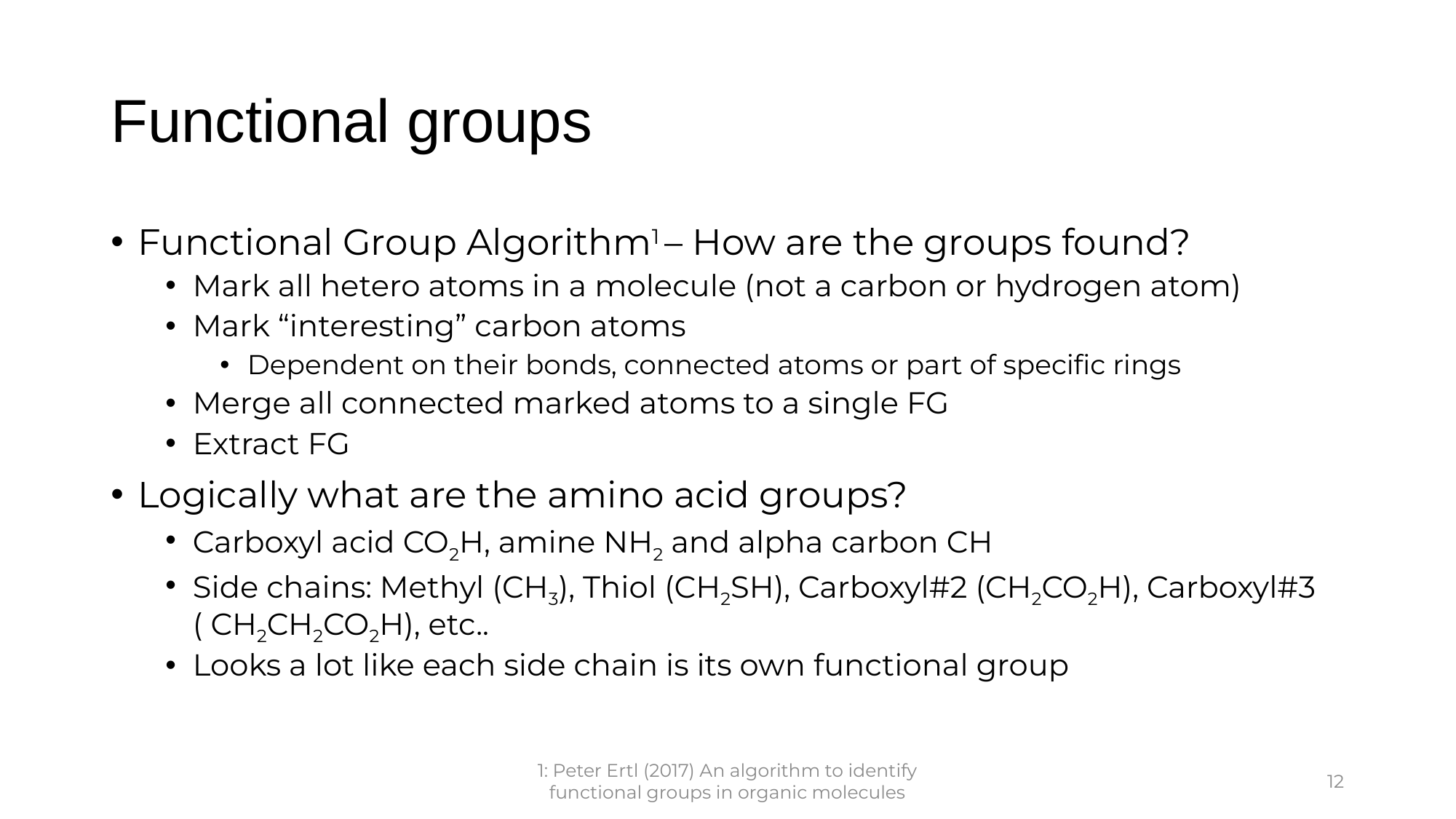

# Functional groups
Functional Group Algorithm1 – How are the groups found?
Mark all hetero atoms in a molecule (not a carbon or hydrogen atom)
Mark “interesting” carbon atoms
Dependent on their bonds, connected atoms or part of specific rings
Merge all connected marked atoms to a single FG
Extract FG
Logically what are the amino acid groups?
Carboxyl acid CO2H, amine NH2 and alpha carbon CH
Side chains: Methyl (CH3), Thiol (CH2SH), Carboxyl#2 (CH2CO2H), Carboxyl#3 ( CH2CH2CO2H), etc..
Looks a lot like each side chain is its own functional group
1: Peter Ertl (2017) An algorithm to identify functional groups in organic molecules
12